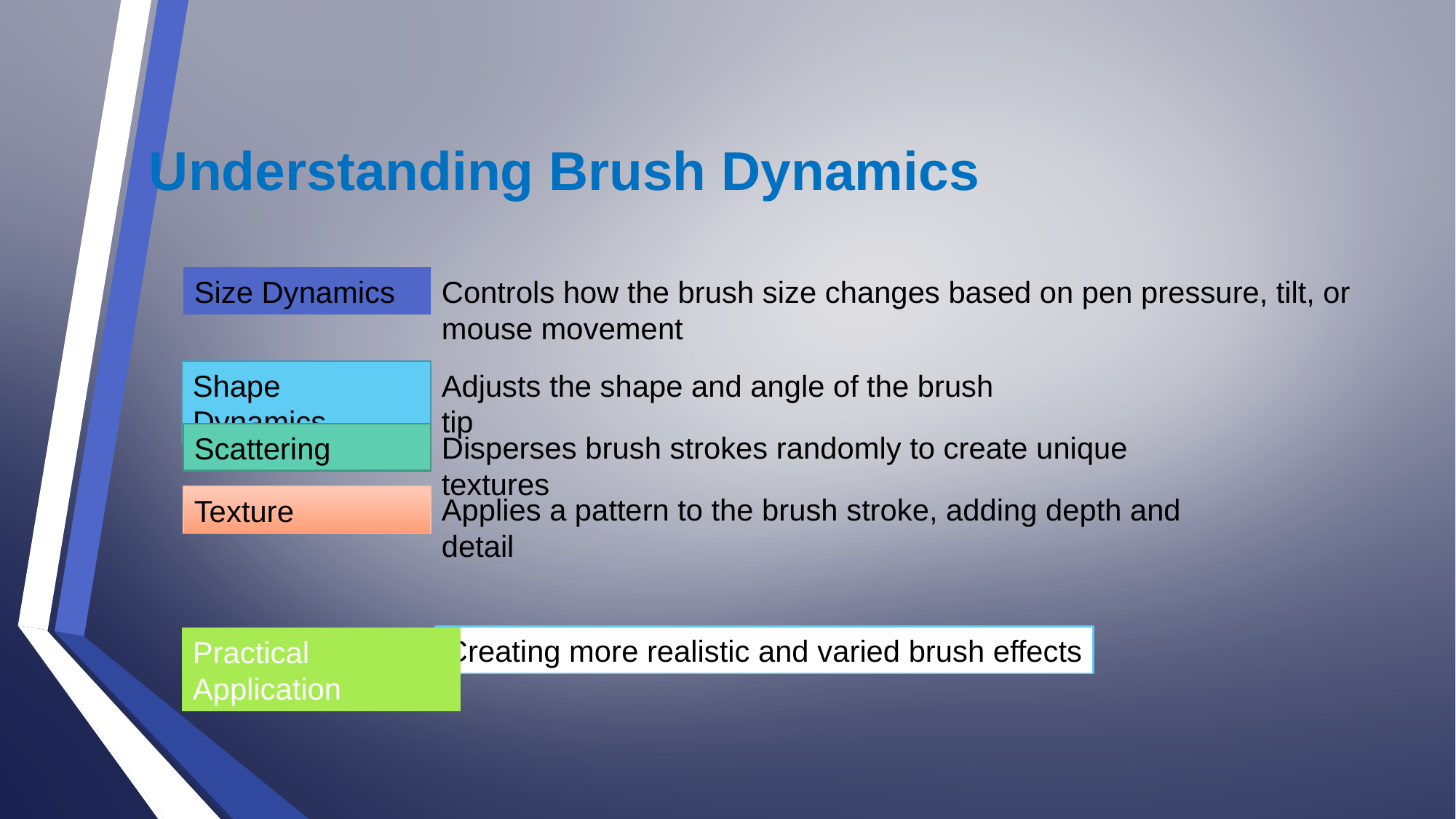

Understanding Brush Dynamics
Size Dynamics
Controls how the brush size changes based on pen pressure, tilt, or mouse movement
Shape Dynamics
Adjusts the shape and angle of the brush tip
Disperses brush strokes randomly to create unique textures
Scattering
Applies a pattern to the brush stroke, adding depth and detail
Texture
Creating more realistic and varied brush effects
Practical Application